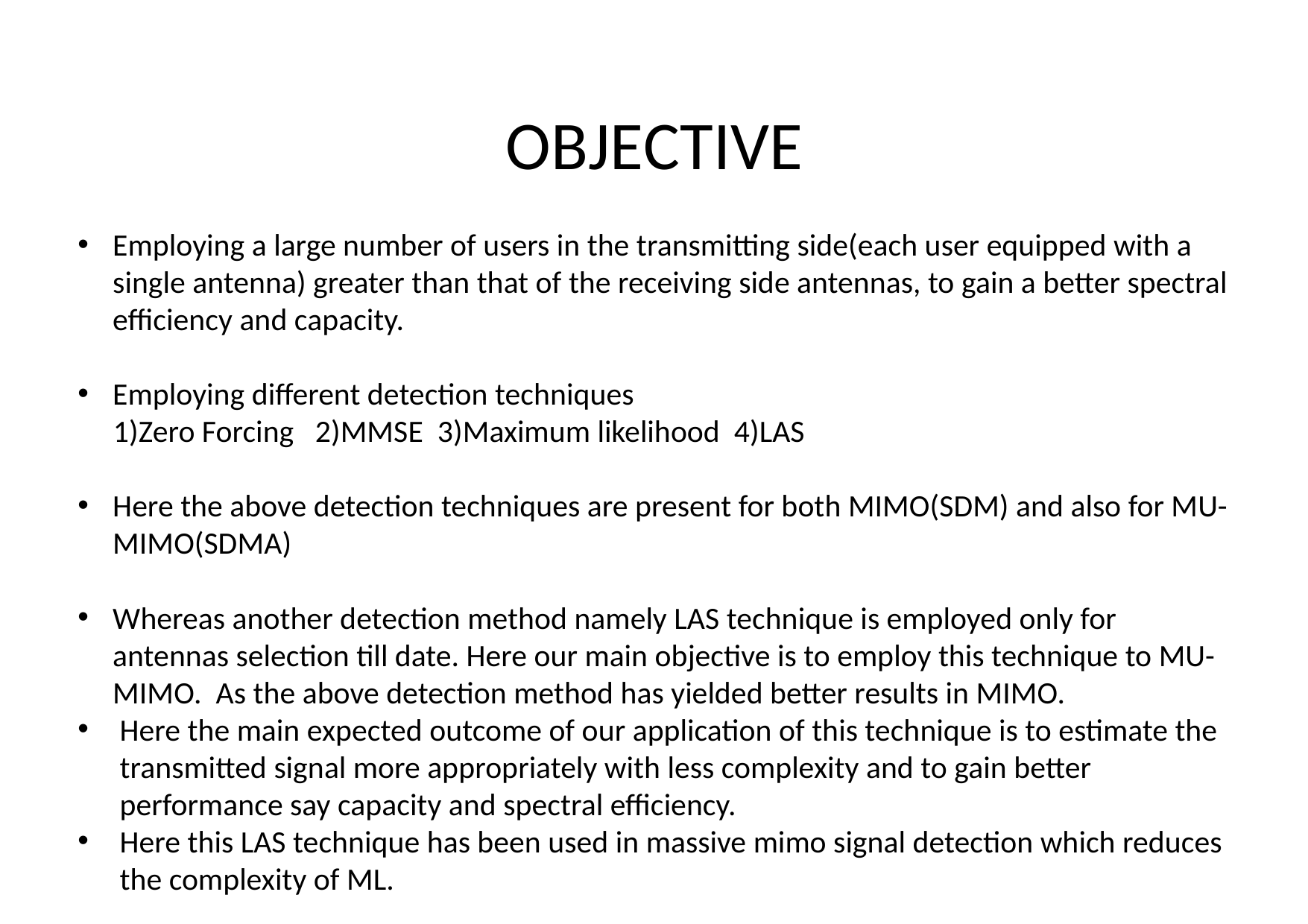

# OBJECTIVE

Employing a large number of users in the transmitting side(each user equipped with a single antenna) greater than that of the receiving side antennas, to gain a better spectral efficiency and capacity.

Employing different detection techniques
     1)Zero Forcing   2)MMSE  3)Maximum likelihood  4)LAS

Here the above detection techniques are present for both MIMO(SDM) and also for MU-MIMO(SDMA)

Whereas another detection method namely LAS technique is employed only for antennas selection till date. Here our main objective is to employ this technique to MU-MIMO.  As the above detection method has yielded better results in MIMO.
Here the main expected outcome of our application of this technique is to estimate the transmitted signal more appropriately with less complexity and to gain better performance say capacity and spectral efficiency.
Here this LAS technique has been used in massive mimo signal detection which reduces the complexity of ML.